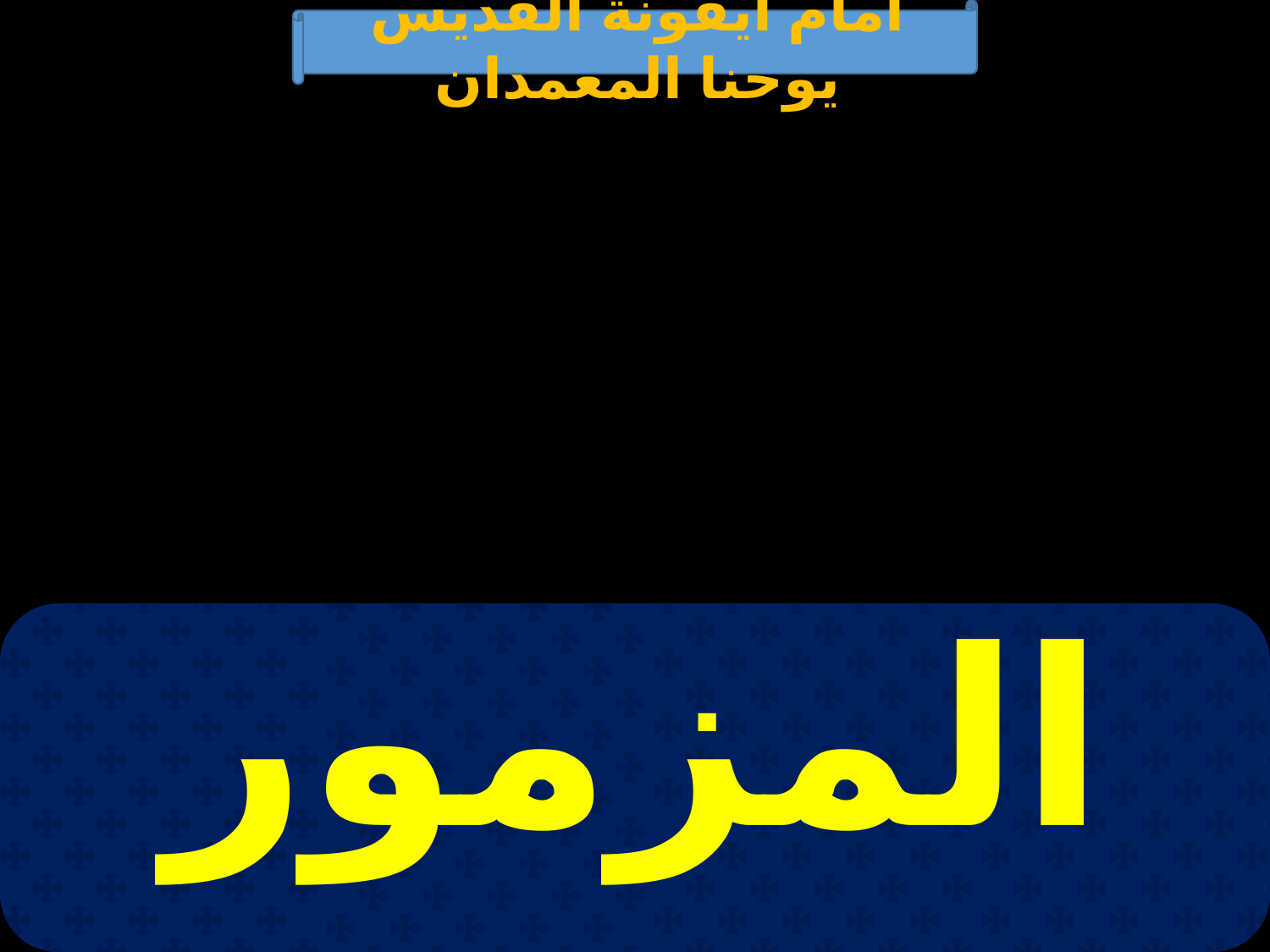

أمام أيقونة القديس يوحنا المعمدان
| المزمور |
| --- |